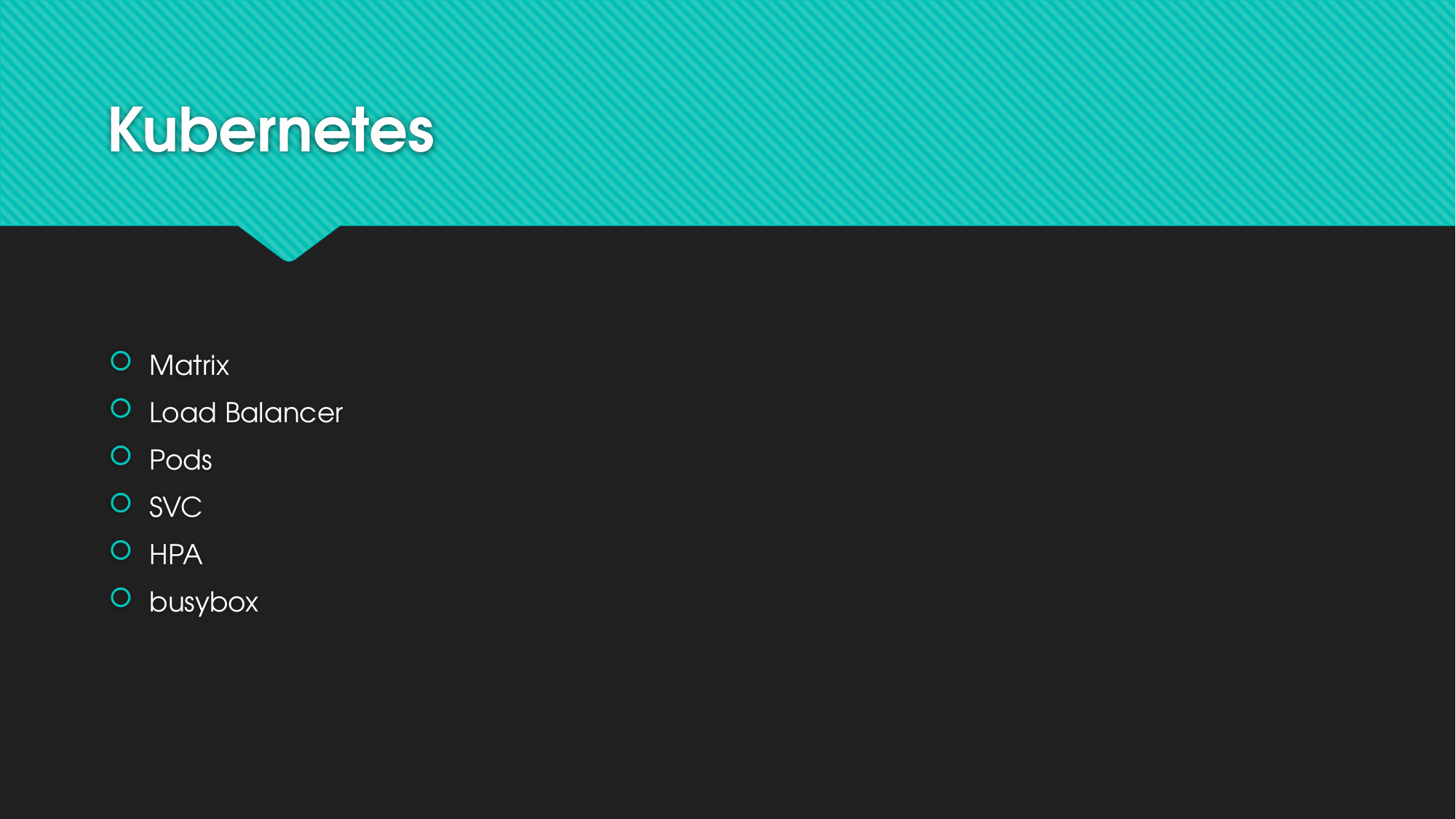

# Kubernetes
Matrix
Load Balancer
Pods
SVC
HPA
busybox